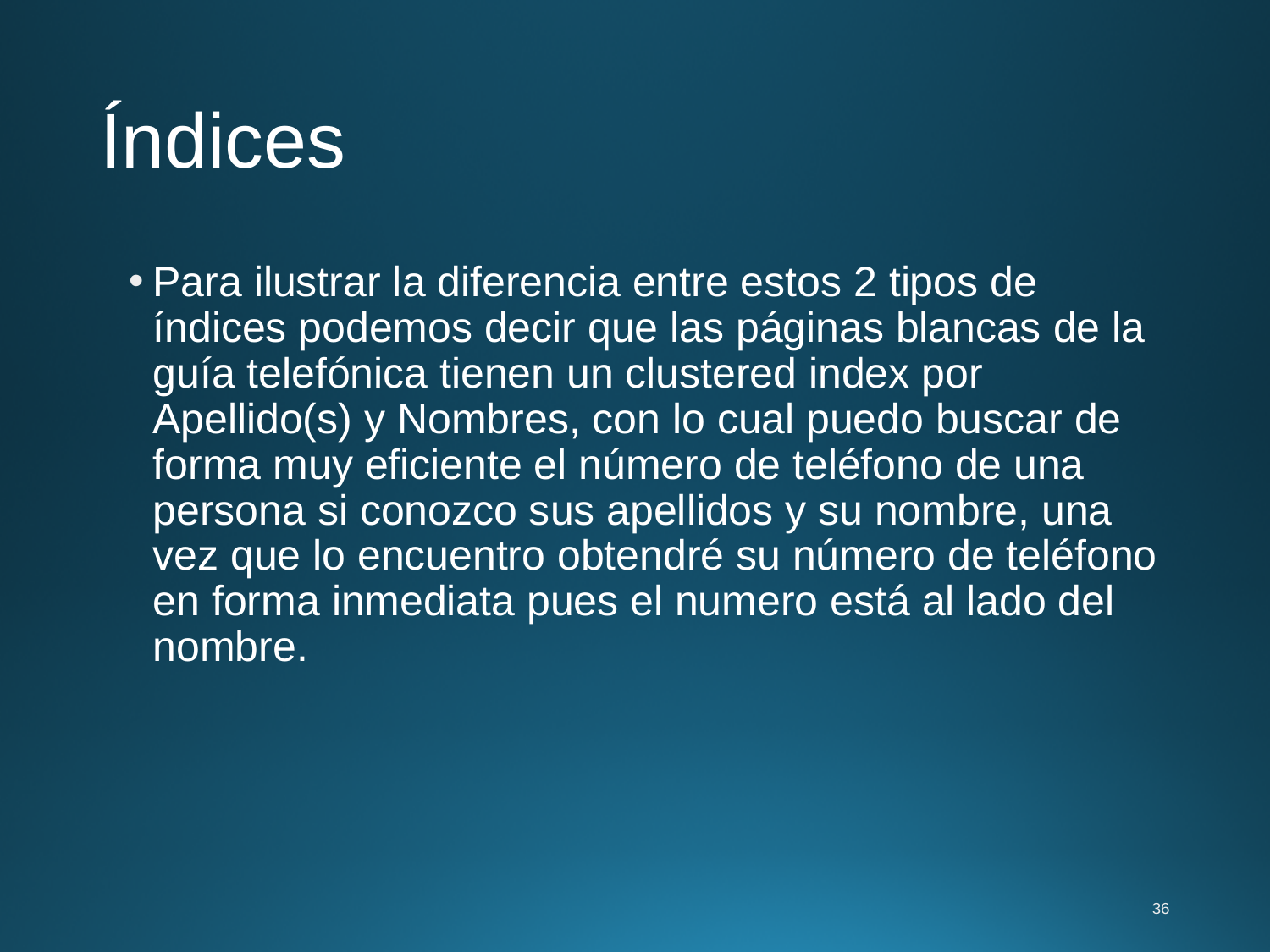

# Índices
Para ilustrar la diferencia entre estos 2 tipos de índices podemos decir que las páginas blancas de la guía telefónica tienen un clustered index por Apellido(s) y Nombres, con lo cual puedo buscar de forma muy eficiente el número de teléfono de una persona si conozco sus apellidos y su nombre, una vez que lo encuentro obtendré su número de teléfono en forma inmediata pues el numero está al lado del nombre.
36